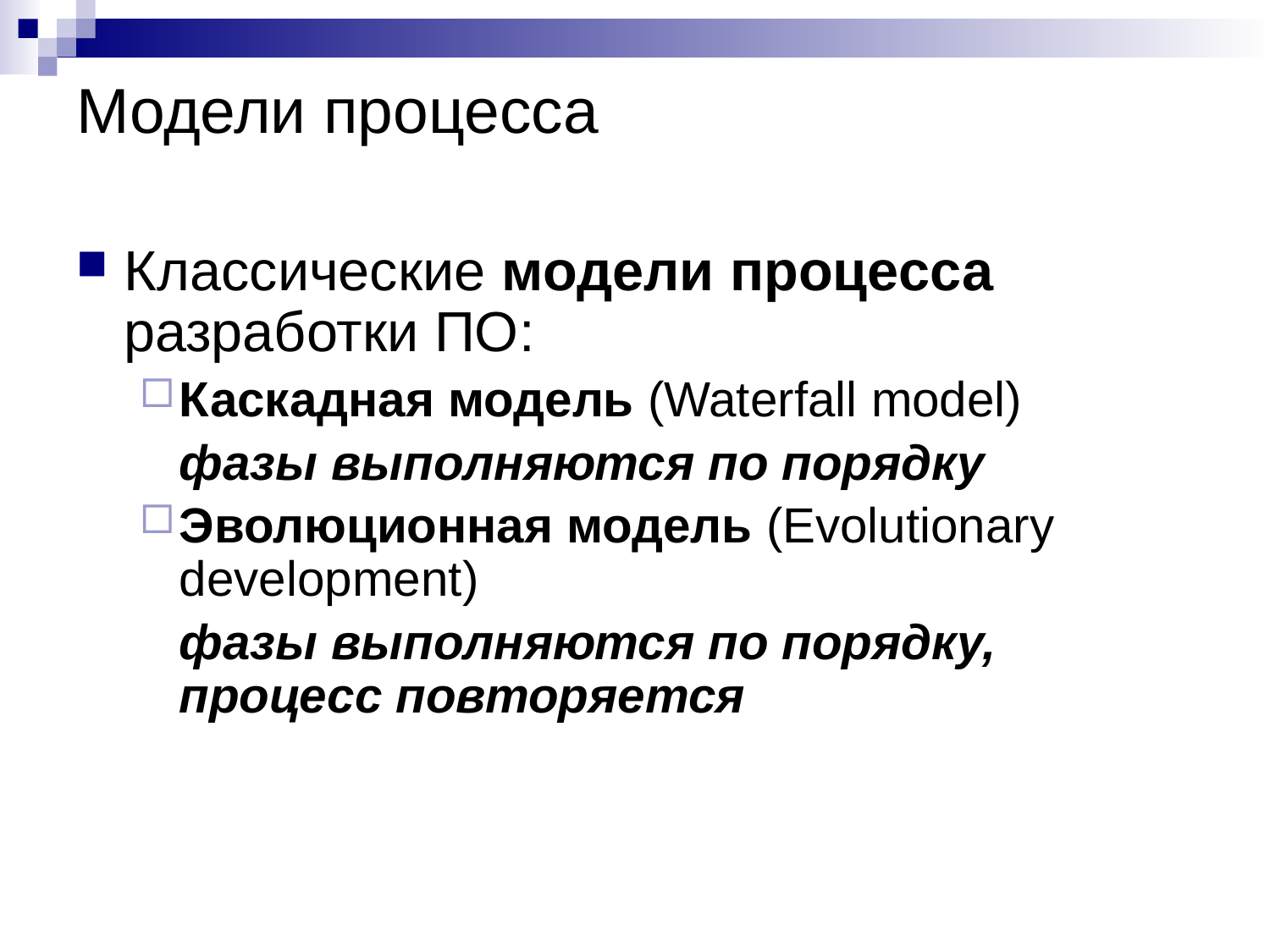

# Модели процесса
Классические модели процесса разработки ПО:
Каскадная модель (Waterfall model)
	фазы выполняются по порядку
Эволюционная модель (Evolutionary development)
	фазы выполняются по порядку, процесс повторяется